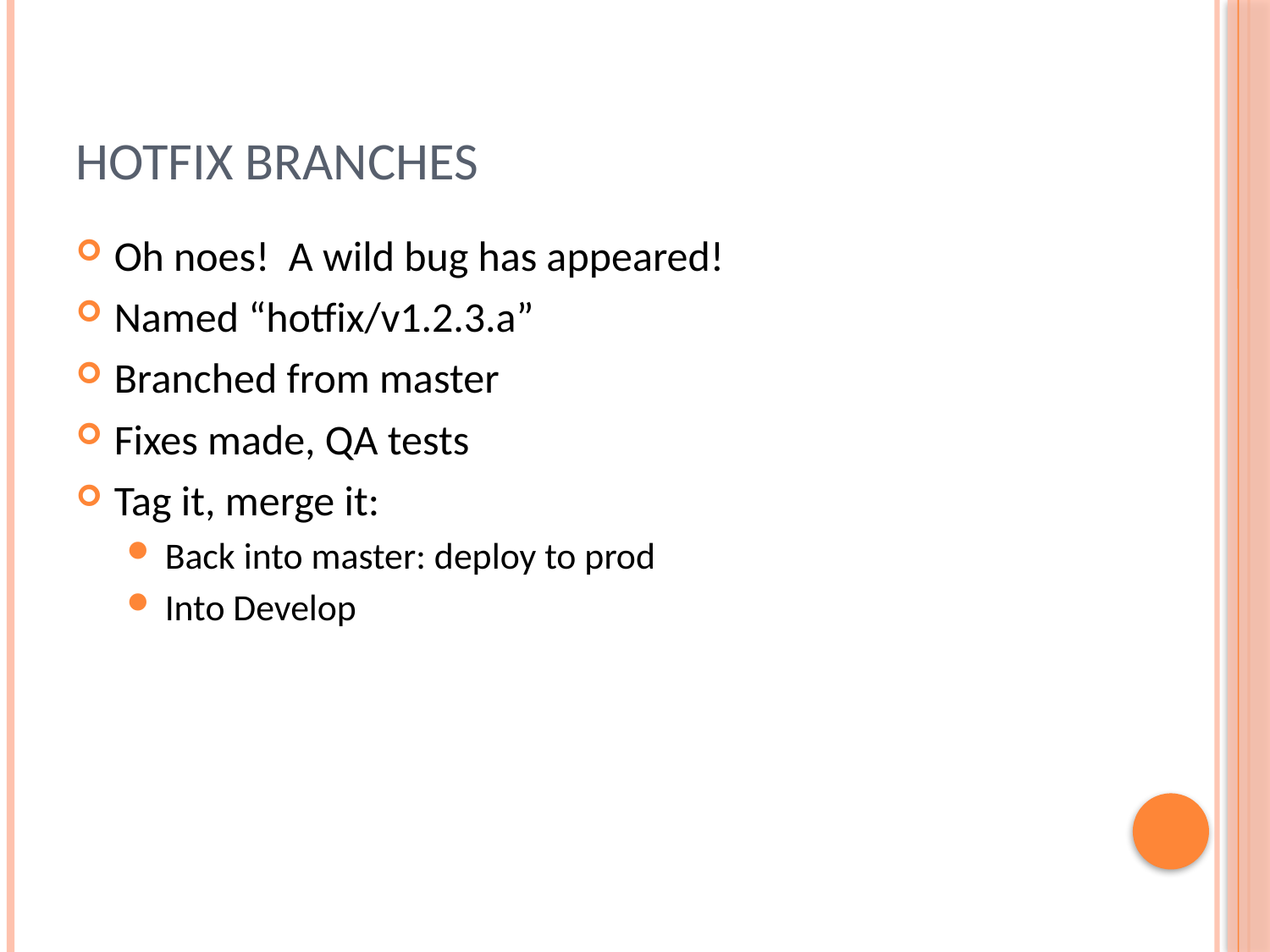

# Hotfix Branches
Oh noes!  A wild bug has appeared!
Named “hotfix/v1.2.3.a”
Branched from master
Fixes made, QA tests
Tag it, merge it:
Back into master: deploy to prod
Into Develop